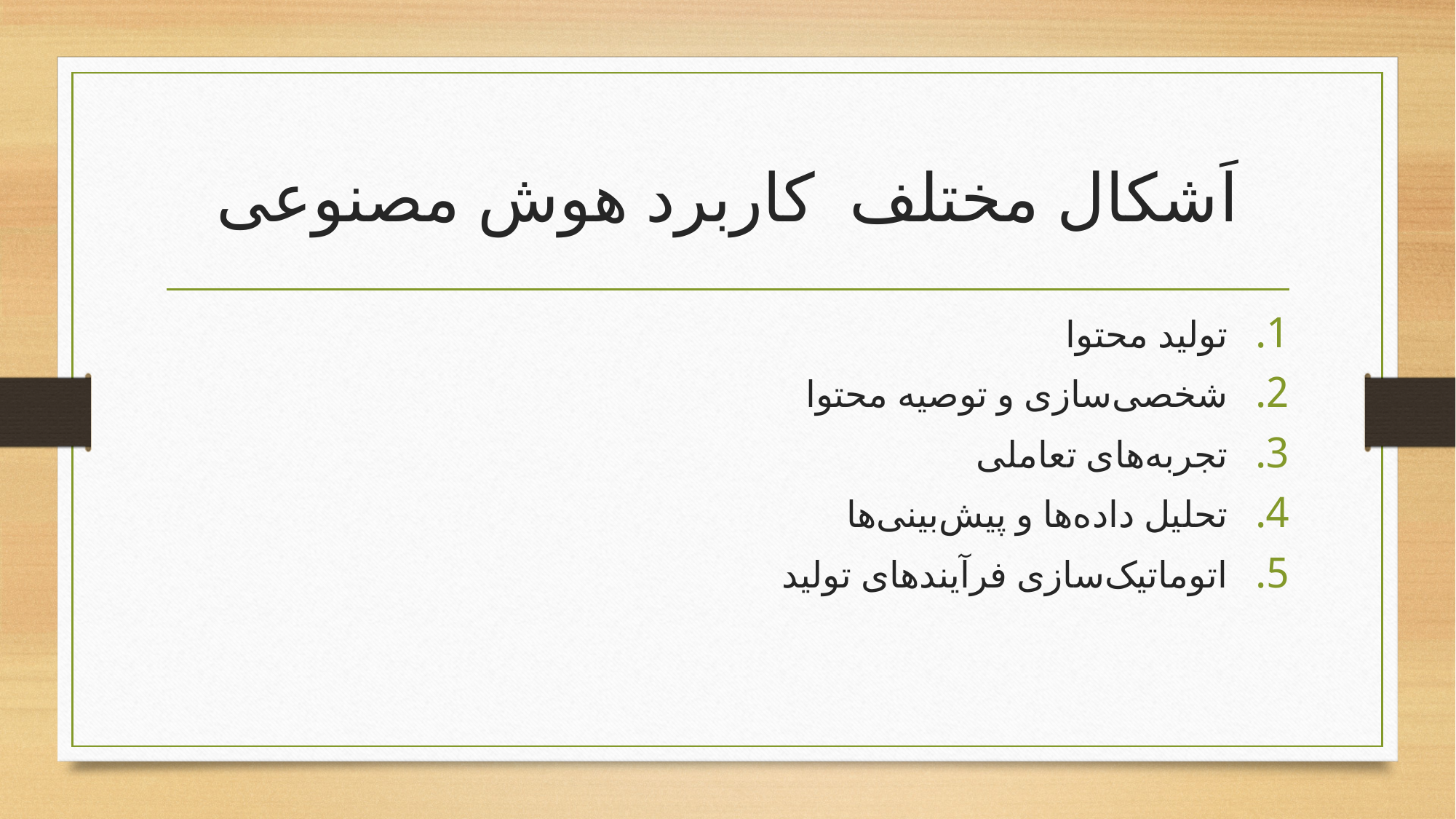

# اَشکال مختلف  کاربرد هوش مصنوعی
تولید محتوا
شخصی‌سازی و توصیه محتوا
تجربه‌های تعاملی
تحلیل داده‌ها و پیش‌بینی‌ها
اتوماتیک‌سازی فرآیندهای تولید